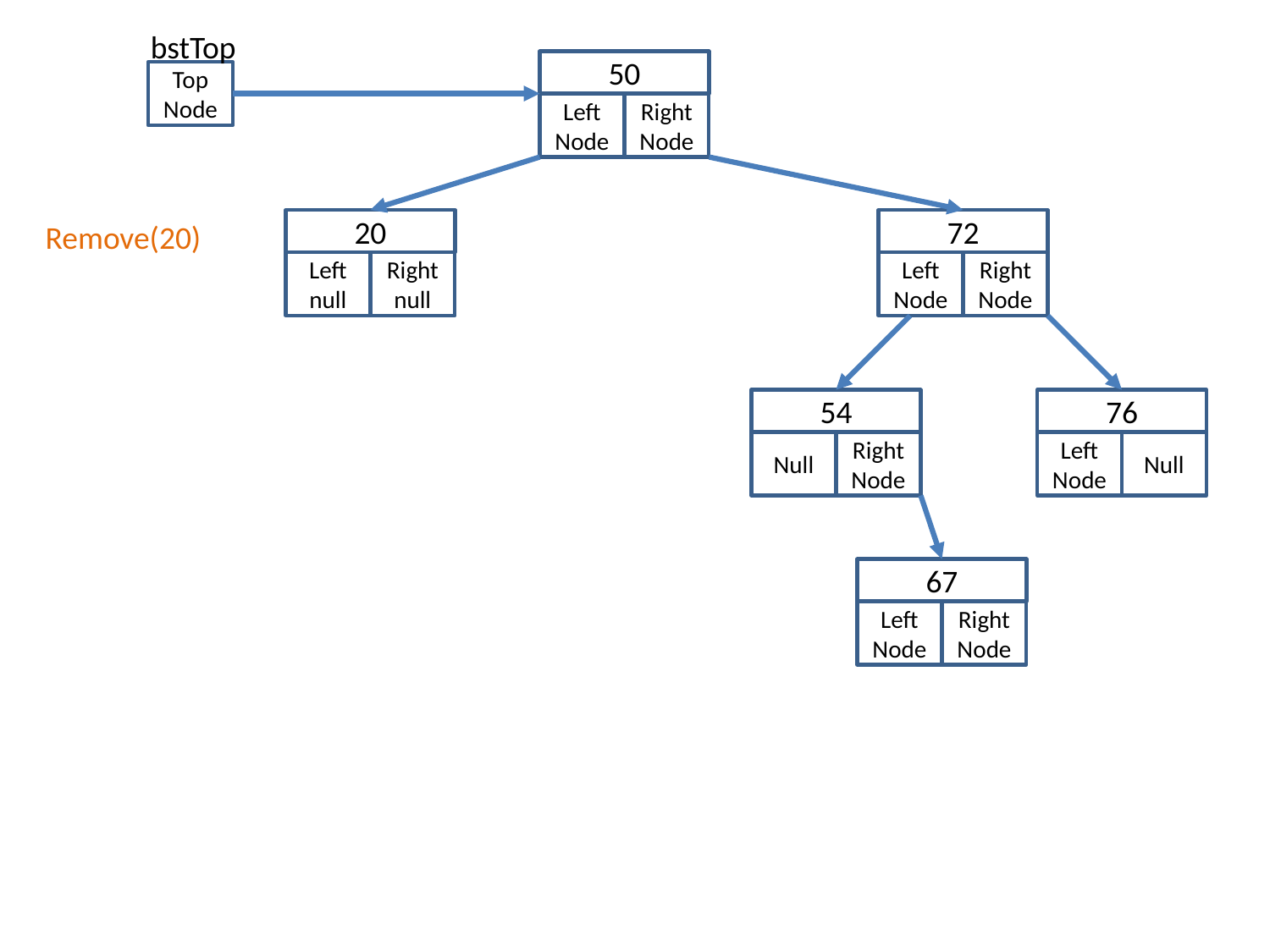

bstTop
50
Left Node
Right Node
Top
Node
20
Left null
Right null
72
Left Node
Right Node
Remove(20)
54
Null
Right Node
76
Left Node
Null
67
Left Node
Right Node